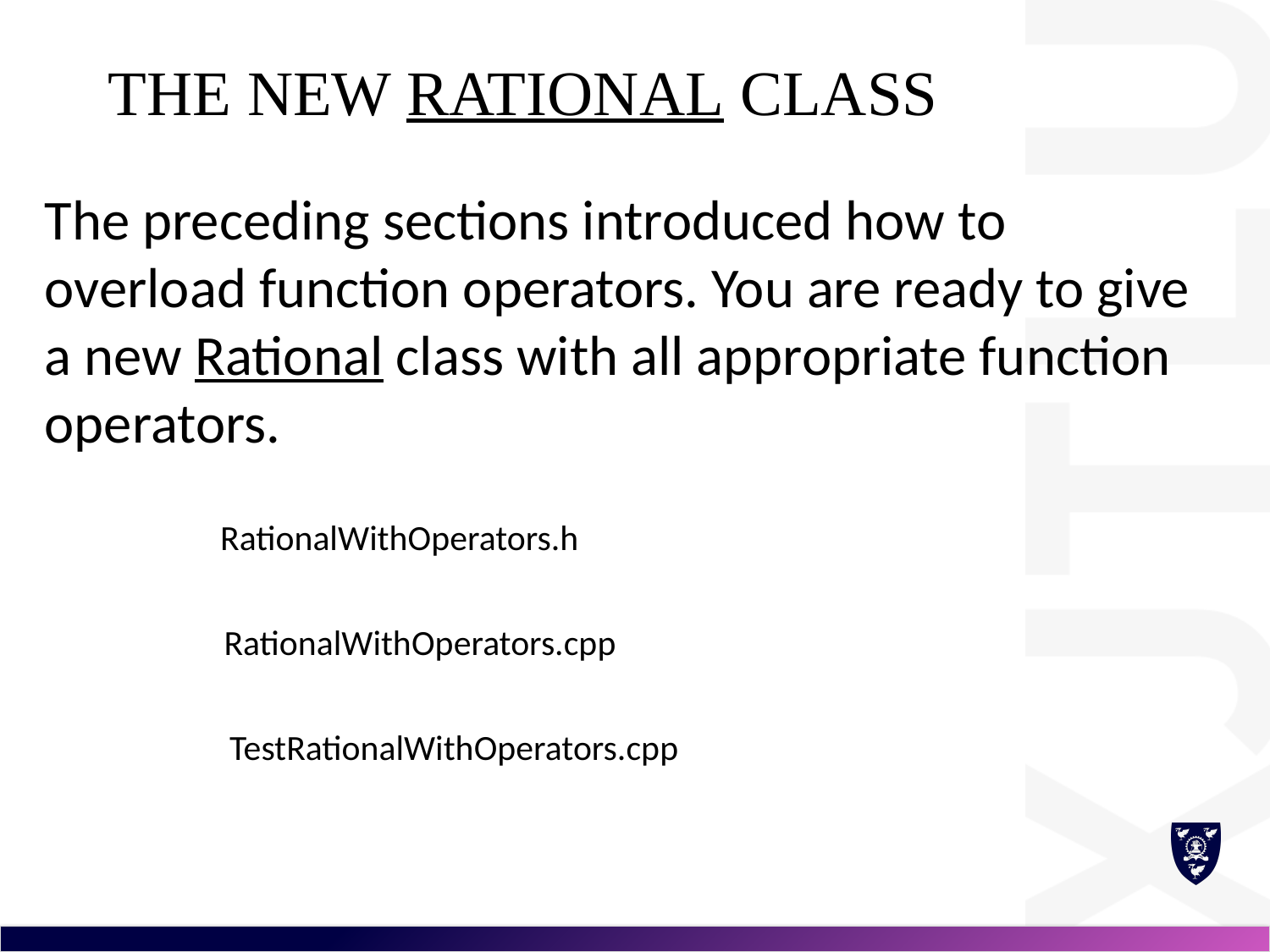

# The New Rational Class
The preceding sections introduced how to overload function operators. You are ready to give a new Rational class with all appropriate function operators.
RationalWithOperators.h
RationalWithOperators.cpp
TestRationalWithOperators.cpp
36